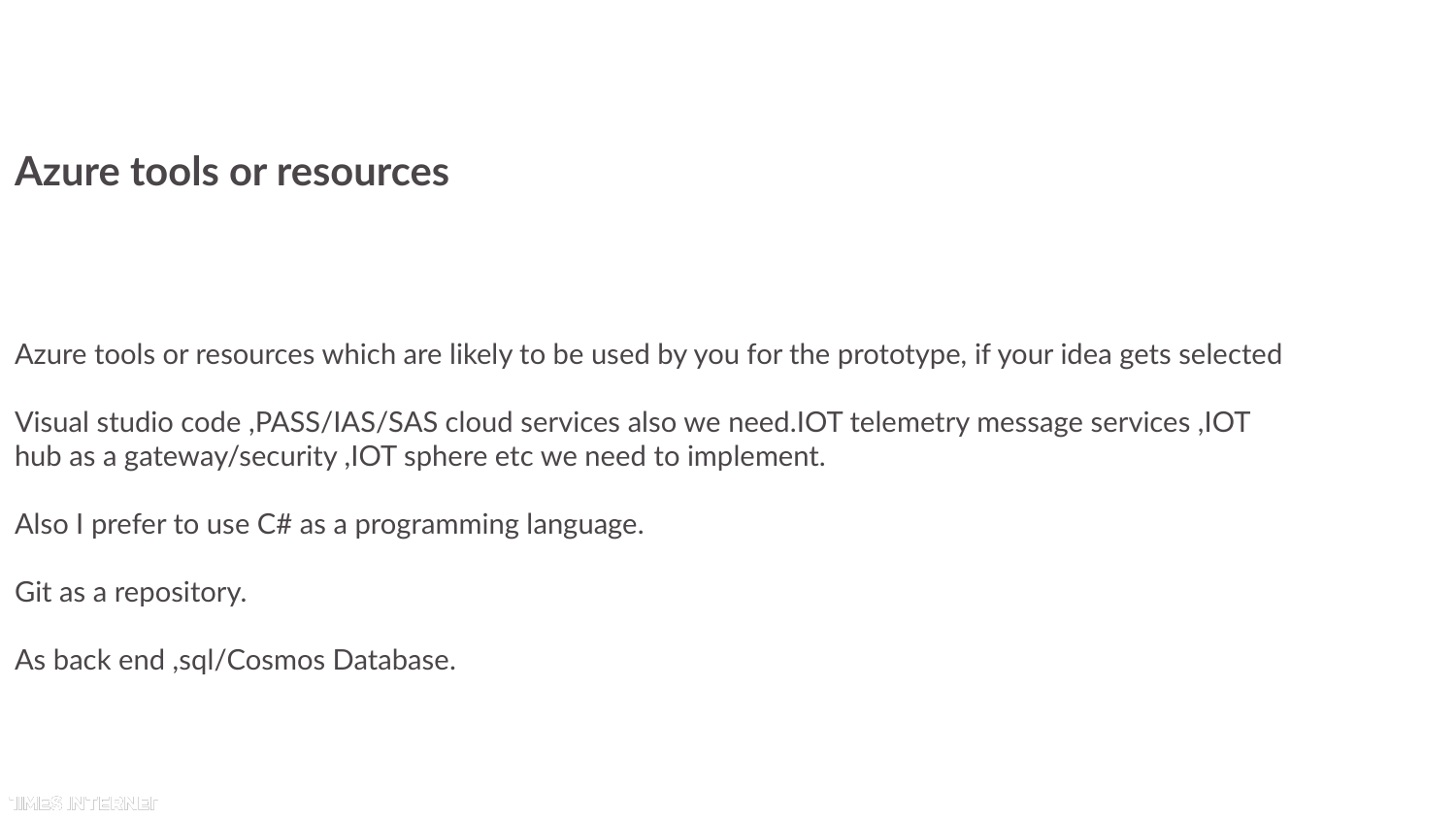

# Azure tools or resources
Azure tools or resources which are likely to be used by you for the prototype, if your idea gets selected
Visual studio code ,PASS/IAS/SAS cloud services also we need.IOT telemetry message services ,IOT hub as a gateway/security ,IOT sphere etc we need to implement.
Also I prefer to use C# as a programming language.
Git as a repository.
As back end ,sql/Cosmos Database.